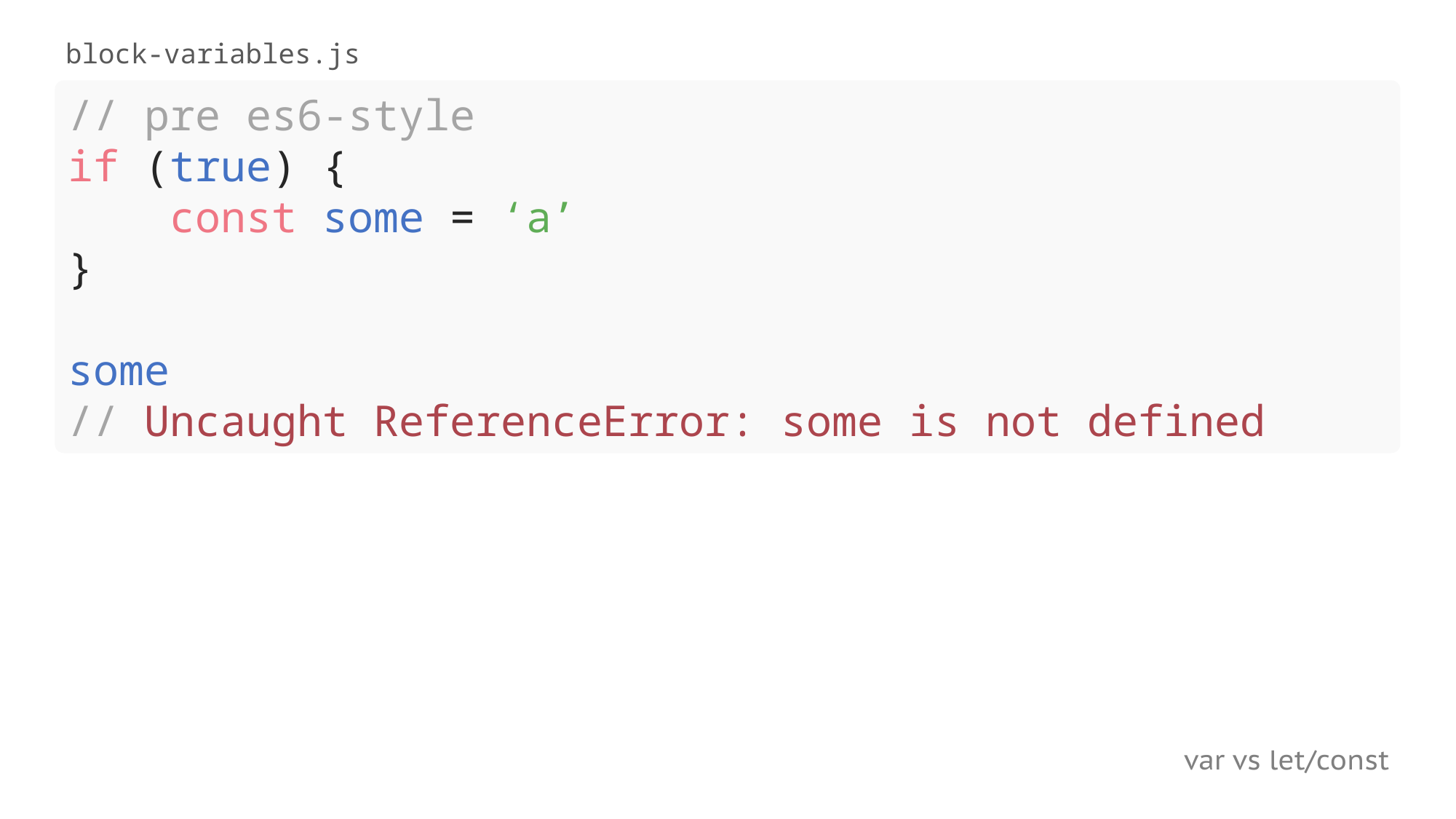

block-variables.js
// pre es6-style
if (true) {
    const some = ‘a’
}

some
// Uncaught ReferenceError: some is not defined
var vs let/const